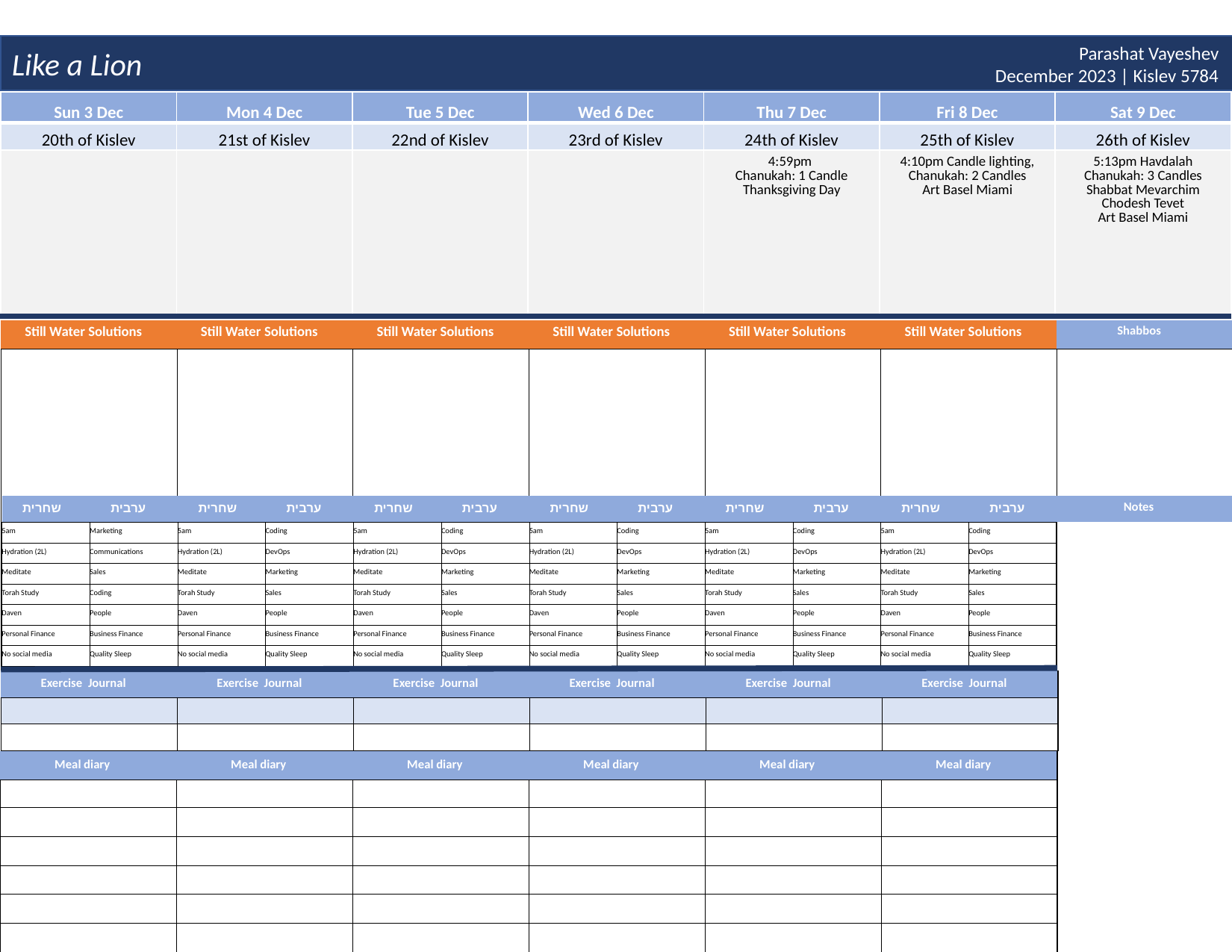

Like a Lion
Parashat Vayeshev
December 2023 | Kislev 5784

| Sun 3 Dec | Mon 4 Dec | Tue 5 Dec | Wed 6 Dec | Thu 7 Dec | Fri 8 Dec | Sat 9 Dec |
| --- | --- | --- | --- | --- | --- | --- |
| 20th of Kislev | 21st of Kislev | 22nd of Kislev | 23rd of Kislev | 24th of Kislev | 25th of Kislev | 26th of Kislev |
|  |  |  |  | 4:59pm Chanukah: 1 Candle Thanksgiving Day | 4:10pm Candle lighting, Chanukah: 2 Candles Art Basel Miami | 5:13pm Havdalah Chanukah: 3 Candles Shabbat Mevarchim Chodesh Tevet Art Basel Miami |
| Still Water Solutions | Still Water Solutions | Still Water Solutions | Still Water Solutions | Still Water Solutions | Still Water Solutions | Shabbos |
| --- | --- | --- | --- | --- | --- | --- |
|  |  |  |  |  |  |  |
| שחרית | ערבית | שחרית | ערבית | שחרית | ערבית | שחרית | ערבית | שחרית | ערבית | שחרית | ערבית | Notes |  |
| --- | --- | --- | --- | --- | --- | --- | --- | --- | --- | --- | --- | --- | --- |
| 5am | Marketing | 5am | Coding | 5am | Coding | 5am | Coding | 5am | Coding | 5am | Coding |  |  |
| Hydration (2L) | Communications | Hydration (2L) | DevOps | Hydration (2L) | DevOps | Hydration (2L) | DevOps | Hydration (2L) | DevOps | Hydration (2L) | DevOps |  |  |
| Meditate | Sales | Meditate | Marketing | Meditate | Marketing | Meditate | Marketing | Meditate | Marketing | Meditate | Marketing |  |  |
| Torah Study | Coding | Torah Study | Sales | Torah Study | Sales | Torah Study | Sales | Torah Study | Sales | Torah Study | Sales |  |  |
| Daven | People | Daven | People | Daven | People | Daven | People | Daven | People | Daven | People |  |  |
| Personal Finance | Business Finance | Personal Finance | Business Finance | Personal Finance | Business Finance | Personal Finance | Business Finance | Personal Finance | Business Finance | Personal Finance | Business Finance |  |  |
| No social media | Quality Sleep | No social media | Quality Sleep | No social media | Quality Sleep | No social media | Quality Sleep | No social media | Quality Sleep | No social media | Quality Sleep |  |  |
| Exercise Journal | Exercise Journal | Exercise Journal | Exercise Journal | Exercise Journal | Exercise Journal |
| --- | --- | --- | --- | --- | --- |
|  |  |  |  |  |  |
|  |  |  |  |  |  |
| Meal diary | Meal diary | Meal diary | Meal diary | Meal diary | Meal diary |
| --- | --- | --- | --- | --- | --- |
|  |  |  |  |  |  |
|  |  |  |  |  |  |
|  |  |  |  |  |  |
|  |  |  |  |  |  |
|  |  |  |  |  |  |
|  |  |  |  |  |  |